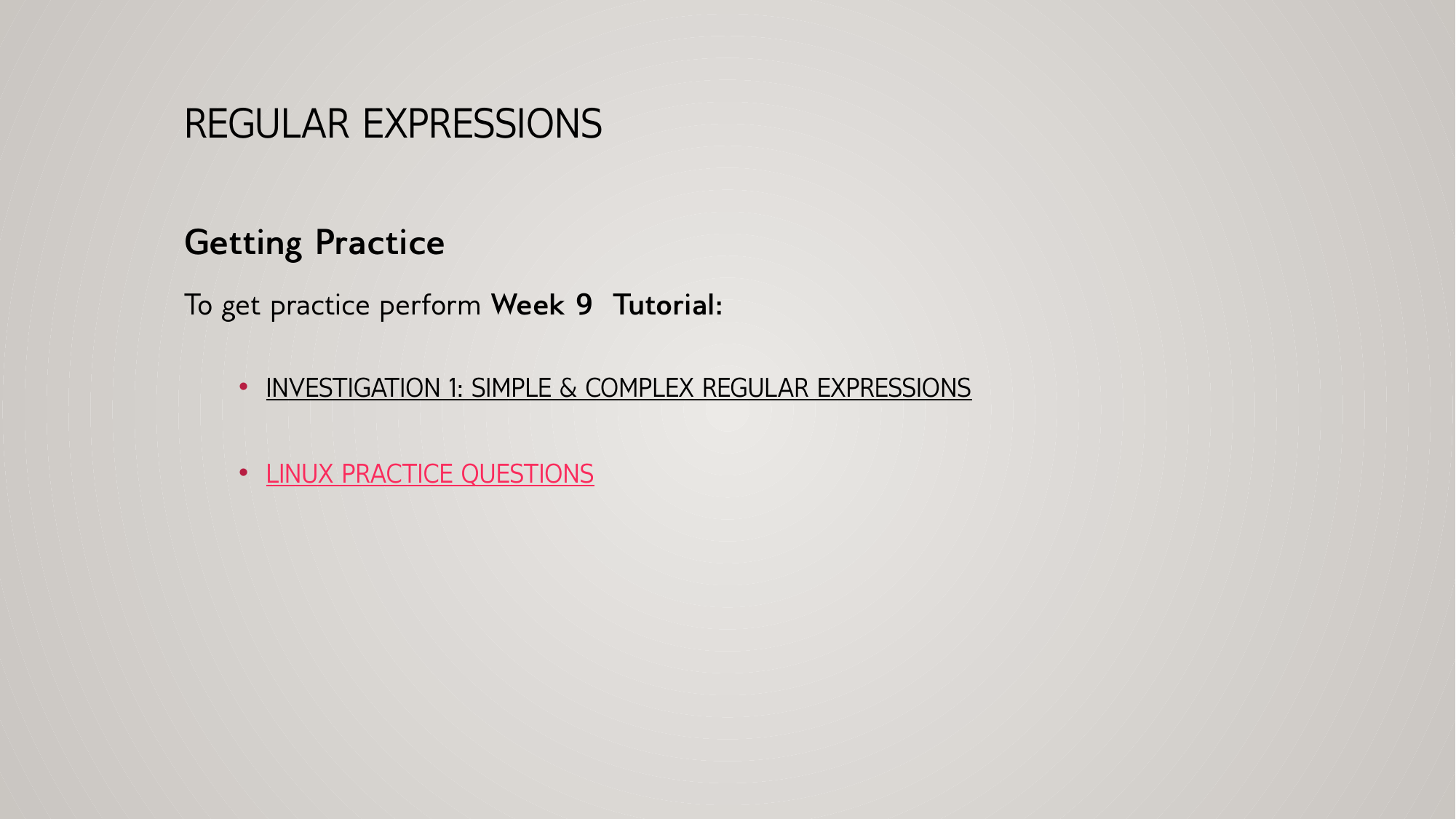

# Regular expressions
Getting Practice
To get practice perform Week 9  Tutorial:
INVESTIGATION 1: SIMPLE & COMPLEX REGULAR EXPRESSIONS
LINUX PRACTICE QUESTIONS